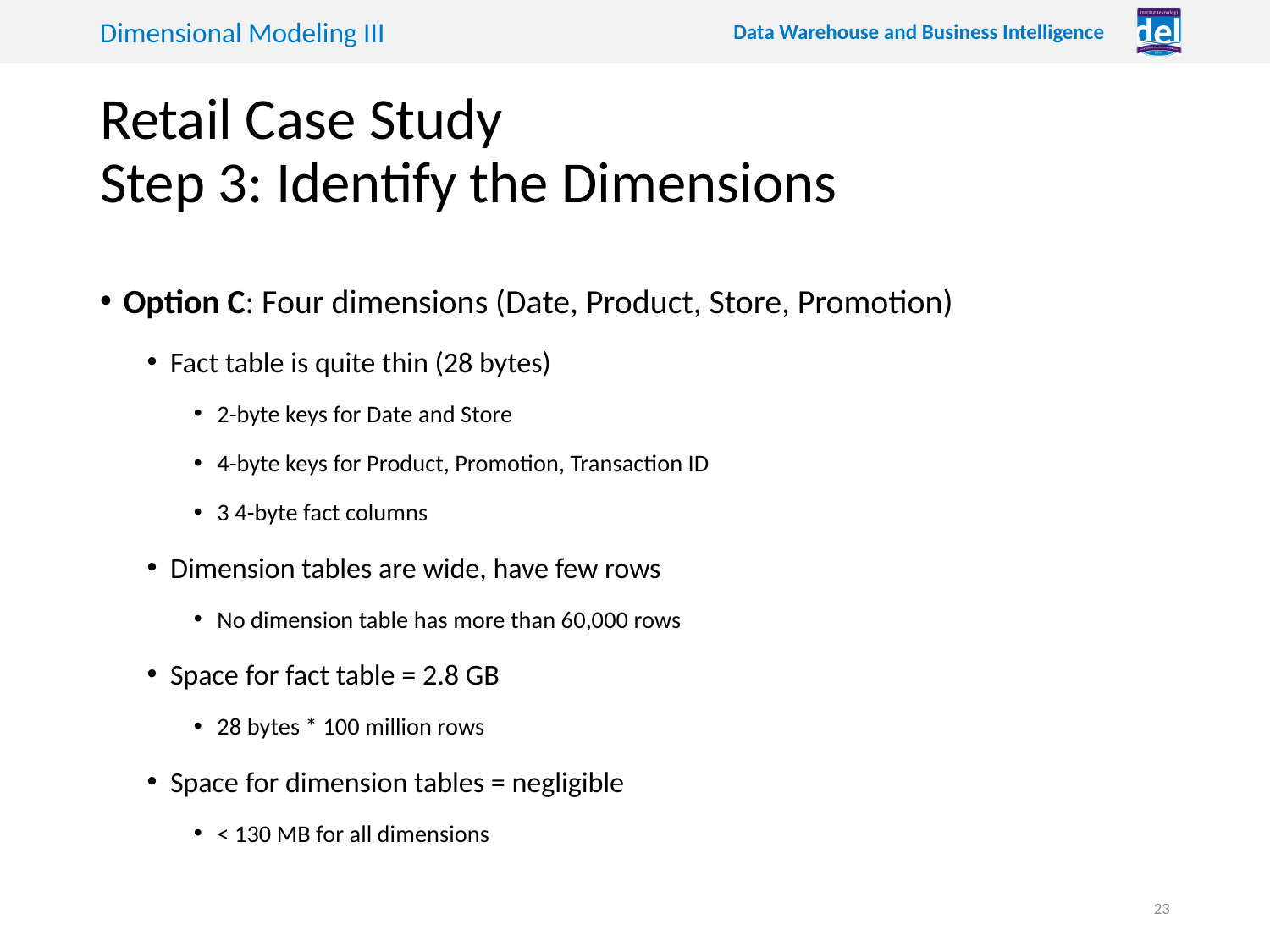

# Retail Case Study Step 3: Identify the Dimensions
Option C: Four dimensions (Date, Product, Store, Promotion)
Fact table is quite thin (28 bytes)
2-byte keys for Date and Store
4-byte keys for Product, Promotion, Transaction ID
3 4-byte fact columns
Dimension tables are wide, have few rows
No dimension table has more than 60,000 rows
Space for fact table = 2.8 GB
28 bytes * 100 million rows
Space for dimension tables = negligible
< 130 MB for all dimensions
23